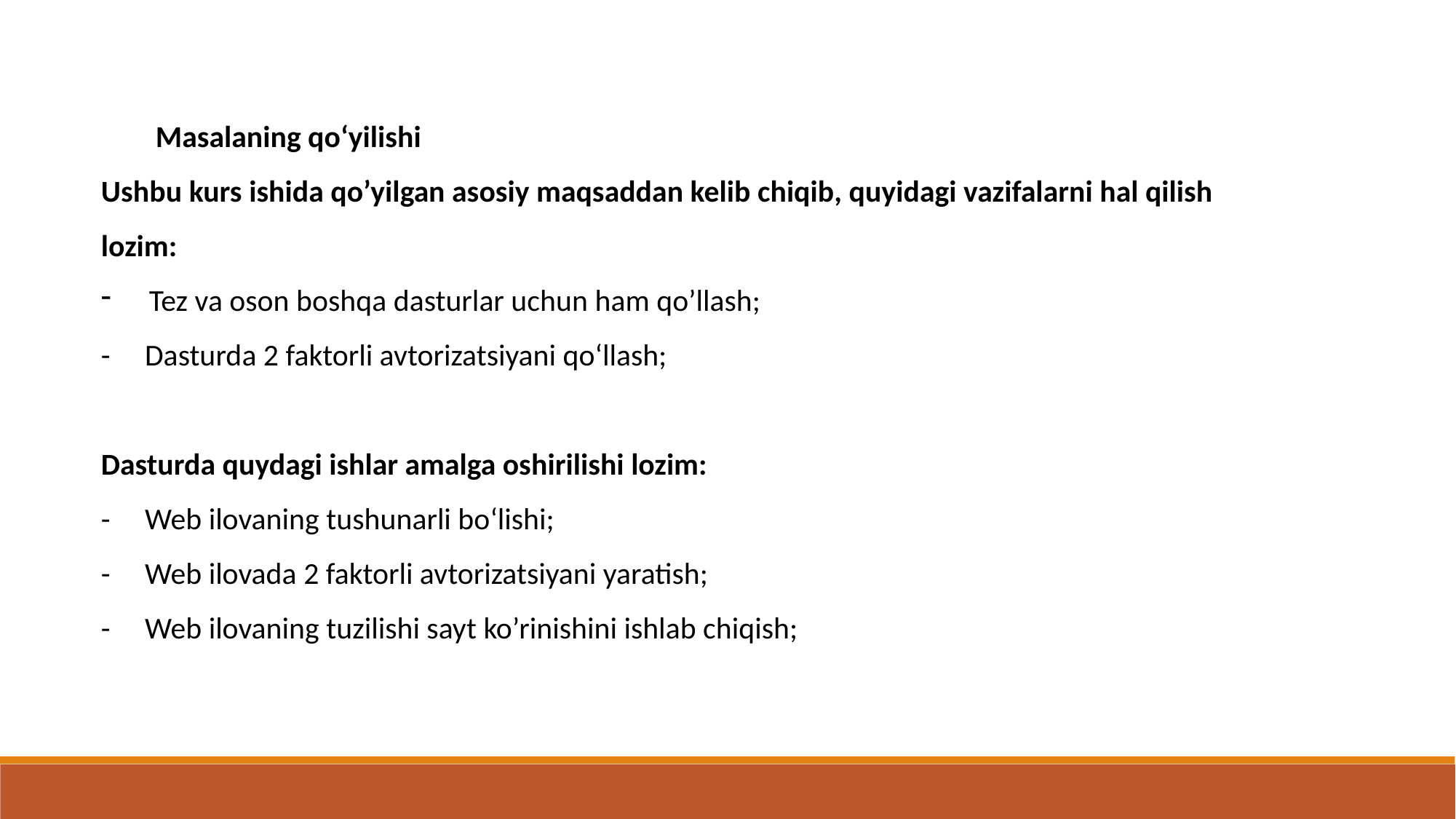

Masalaning qo‘yilishi
Ushbu kurs ishida qo’yilgan asosiy maqsaddan kelib chiqib, quyidagi vazifalarni hal qilish lozim:
 Tez va oson boshqa dasturlar uchun ham qo’llash;
-     Dasturda 2 faktorli avtorizatsiyani qo‘llash;

Dasturda quydagi ishlar amalga oshirilishi lozim:
-     Web ilovaning tushunarli bo‘lishi;
-     Web ilovada 2 faktorli avtorizatsiyani yaratish;
-     Web ilovaning tuzilishi sayt ko’rinishini ishlab chiqish;